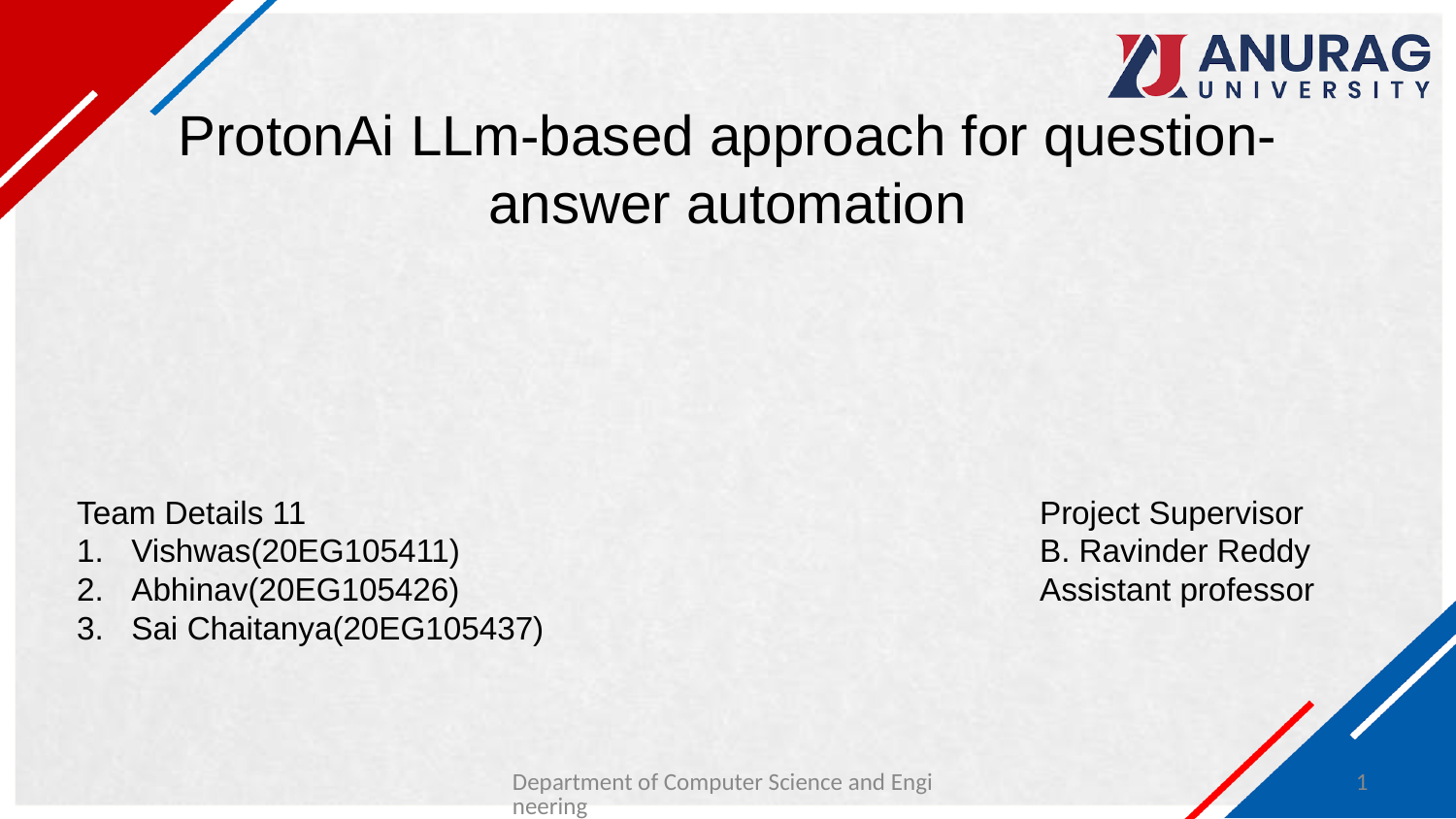

# ProtonAi LLm-based approach for question-answer automation

Project Supervisor
B. Ravinder Reddy
Assistant professor

Team Details 11
Vishwas(20EG105411)
Abhinav(20EG105426)
Sai Chaitanya(20EG105437)

Department of Computer Science and Engineering
1